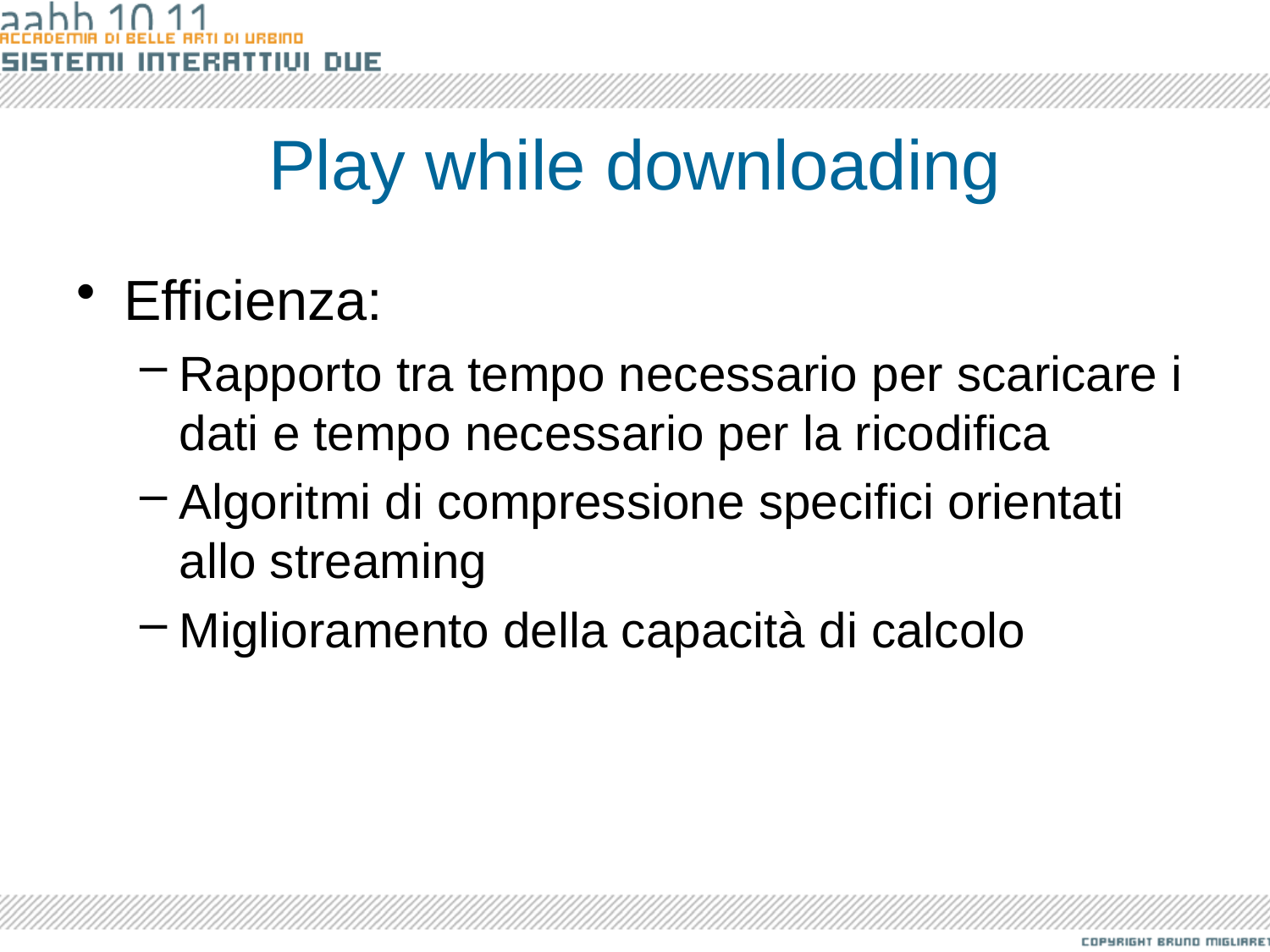

# Play while downloading
Efficienza:
Rapporto tra tempo necessario per scaricare i dati e tempo necessario per la ricodifica
Algoritmi di compressione specifici orientati allo streaming
Miglioramento della capacità di calcolo